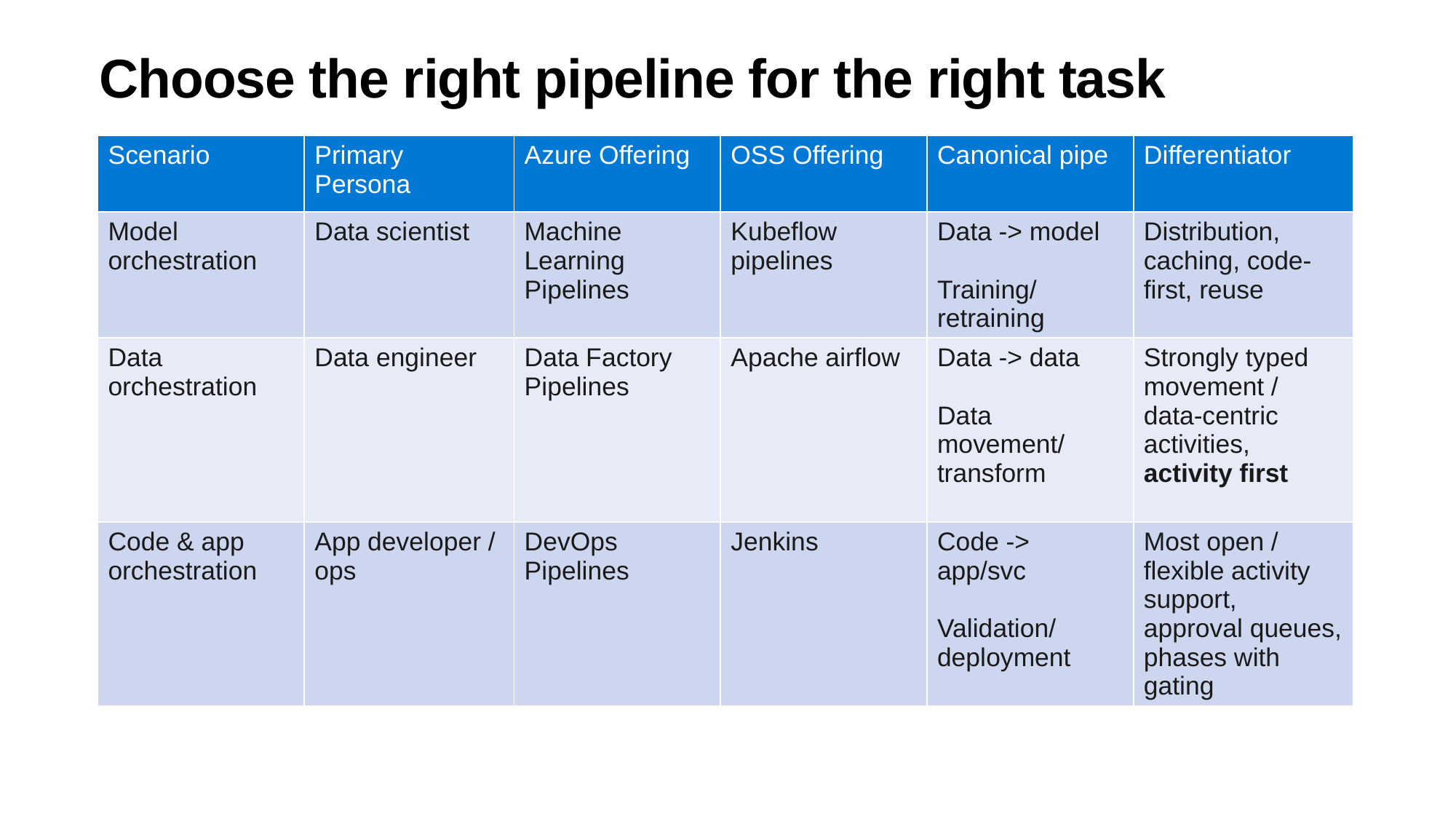

# Choose the right pipeline for the right task
| Scenario | Primary Persona | Azure Offering | OSS Offering | Canonical pipe | Differentiator |
| --- | --- | --- | --- | --- | --- |
| Model orchestration | Data scientist | Machine Learning Pipelines | Kubeflow pipelines | Data -> model Training/ retraining | Distribution, caching, code-first, reuse |
| Data orchestration | Data engineer | Data Factory Pipelines | Apache airflow | Data -> data Data movement/ transform | Strongly typed movement / data-centric activities, activity first |
| Code & app orchestration | App developer / ops | DevOps Pipelines | Jenkins | Code -> app/svc Validation/ deployment | Most open / flexible activity support, approval queues, phases with gating |